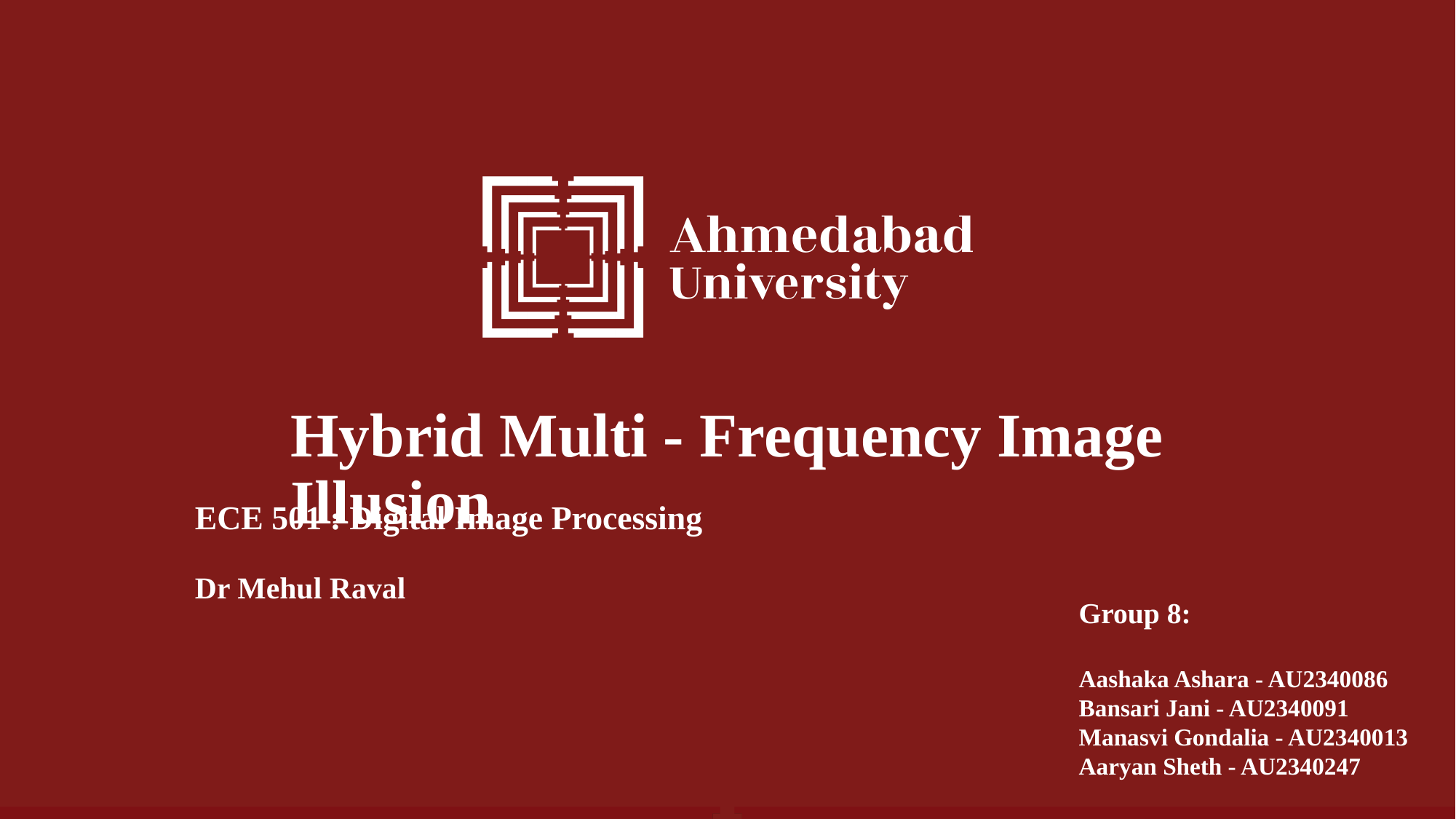

# Hybrid Multi - Frequency Image Illusion

ECE 501 : Digital Image Processing

Dr Mehul Raval

Group 8:

Aashaka Ashara - AU2340086
Bansari Jani - AU2340091
Manasvi Gondalia - AU2340013
Aaryan Sheth - AU2340247